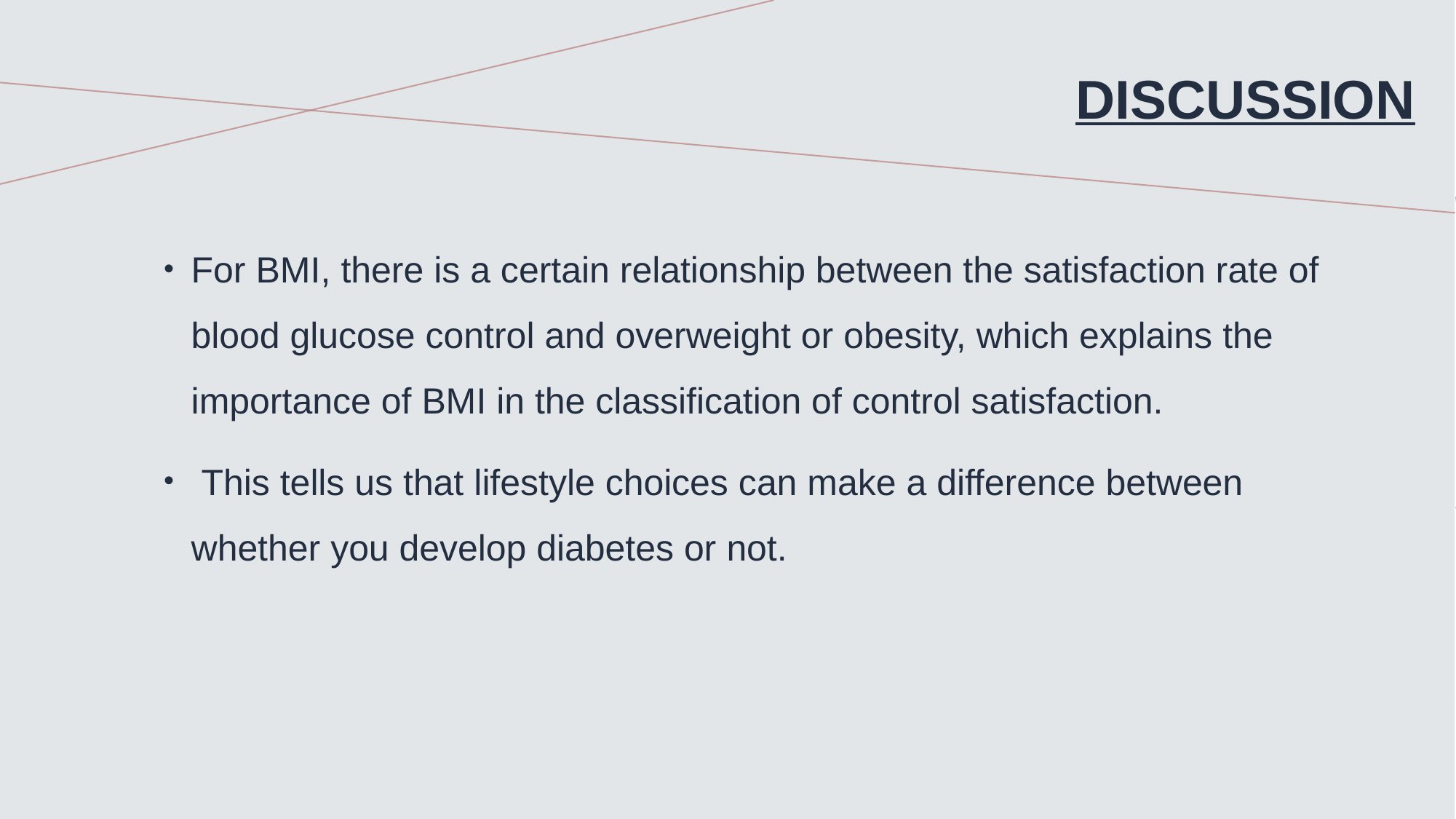

# Discussion

For BMI, there is a certain relationship between the satisfaction rate of blood glucose control and overweight or obesity, which explains the importance of BMI in the classification of control satisfaction.
 This tells us that lifestyle choices can make a difference between whether you develop diabetes or not.